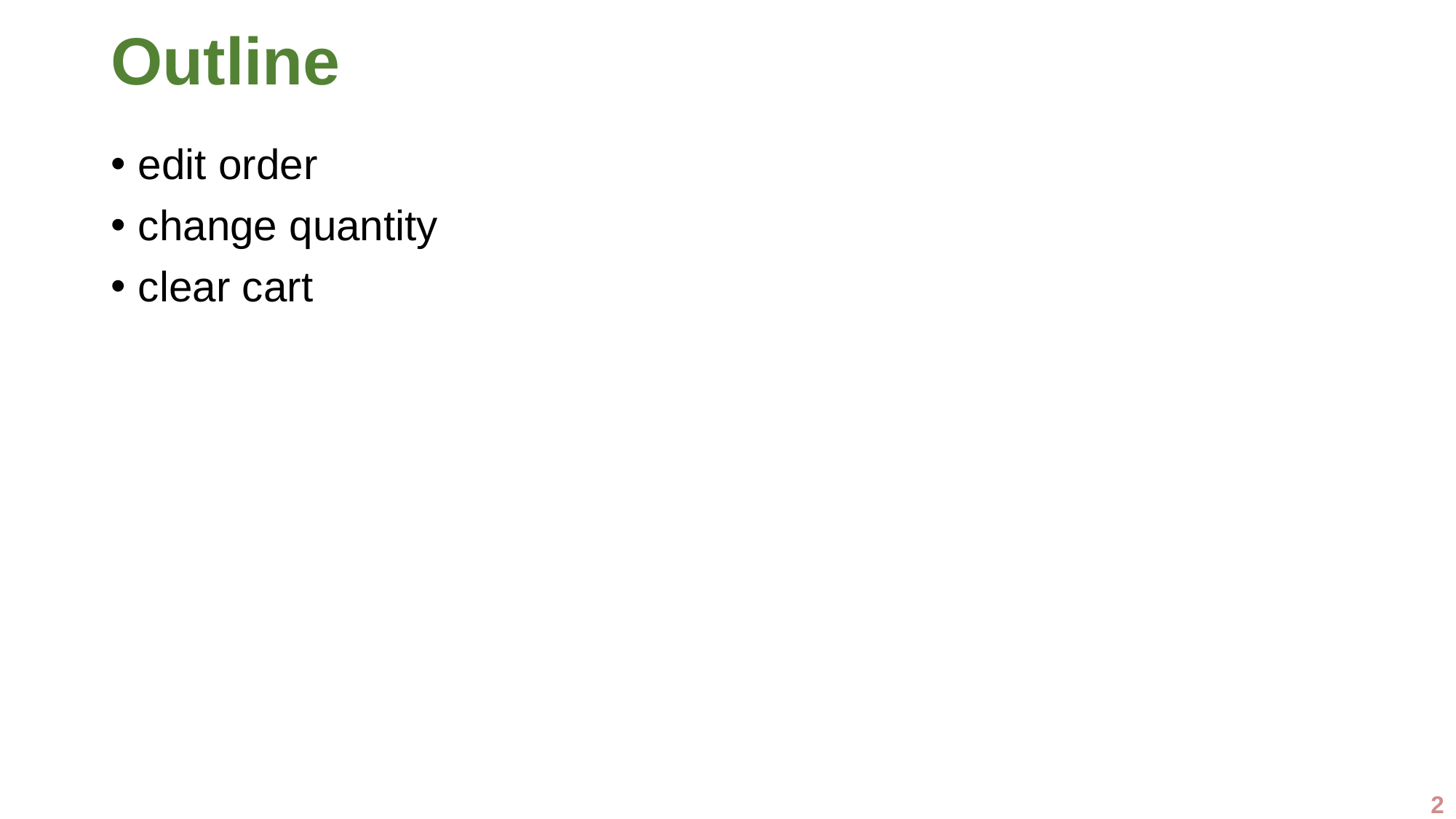

# Outline
edit order
change quantity
clear cart
2